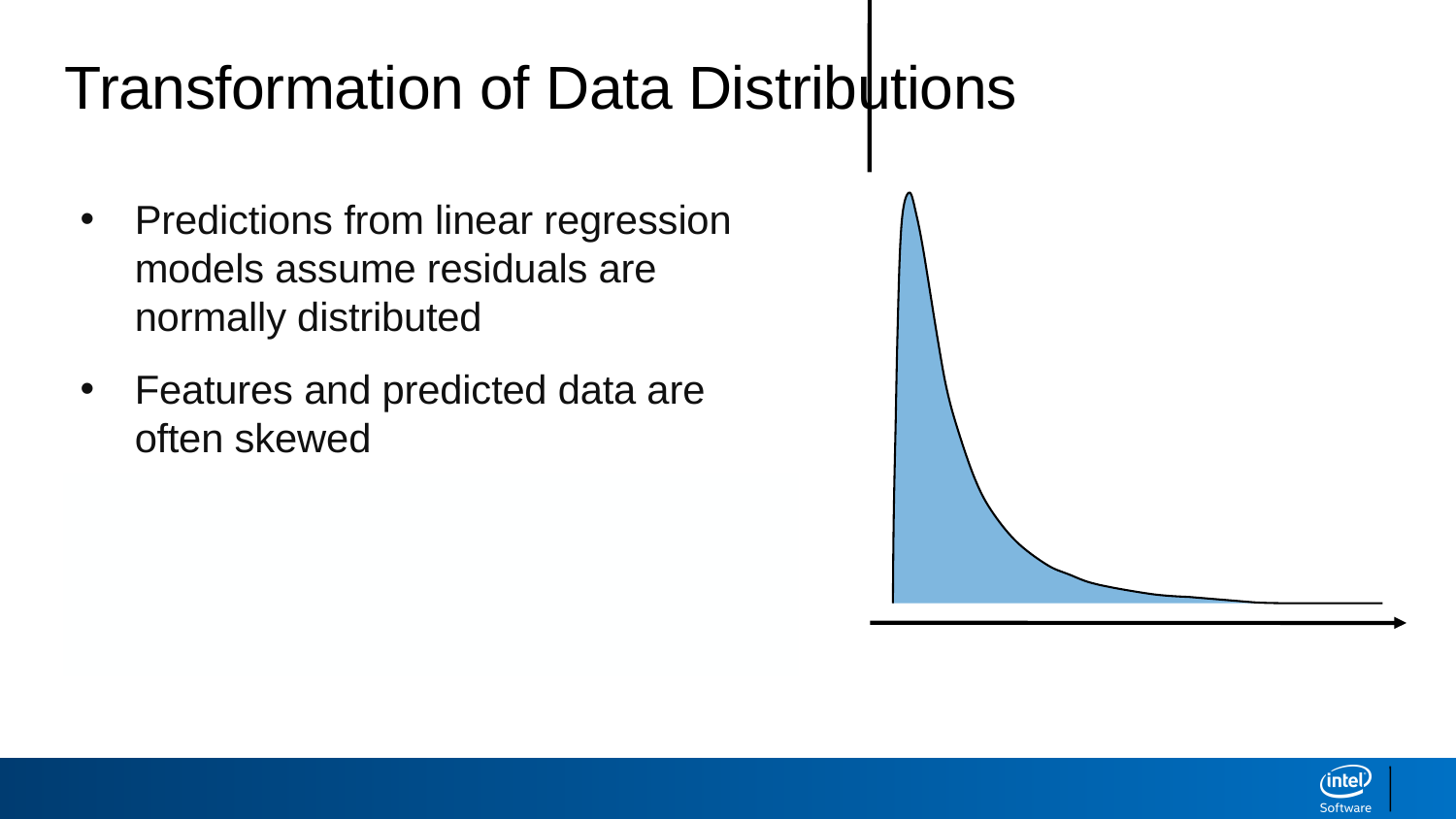

Transformation of Data Distributions

Predictions from linear regression models assume residuals are normally distributed
Features and predicted data are often skewed
Data transformations can solve this issue